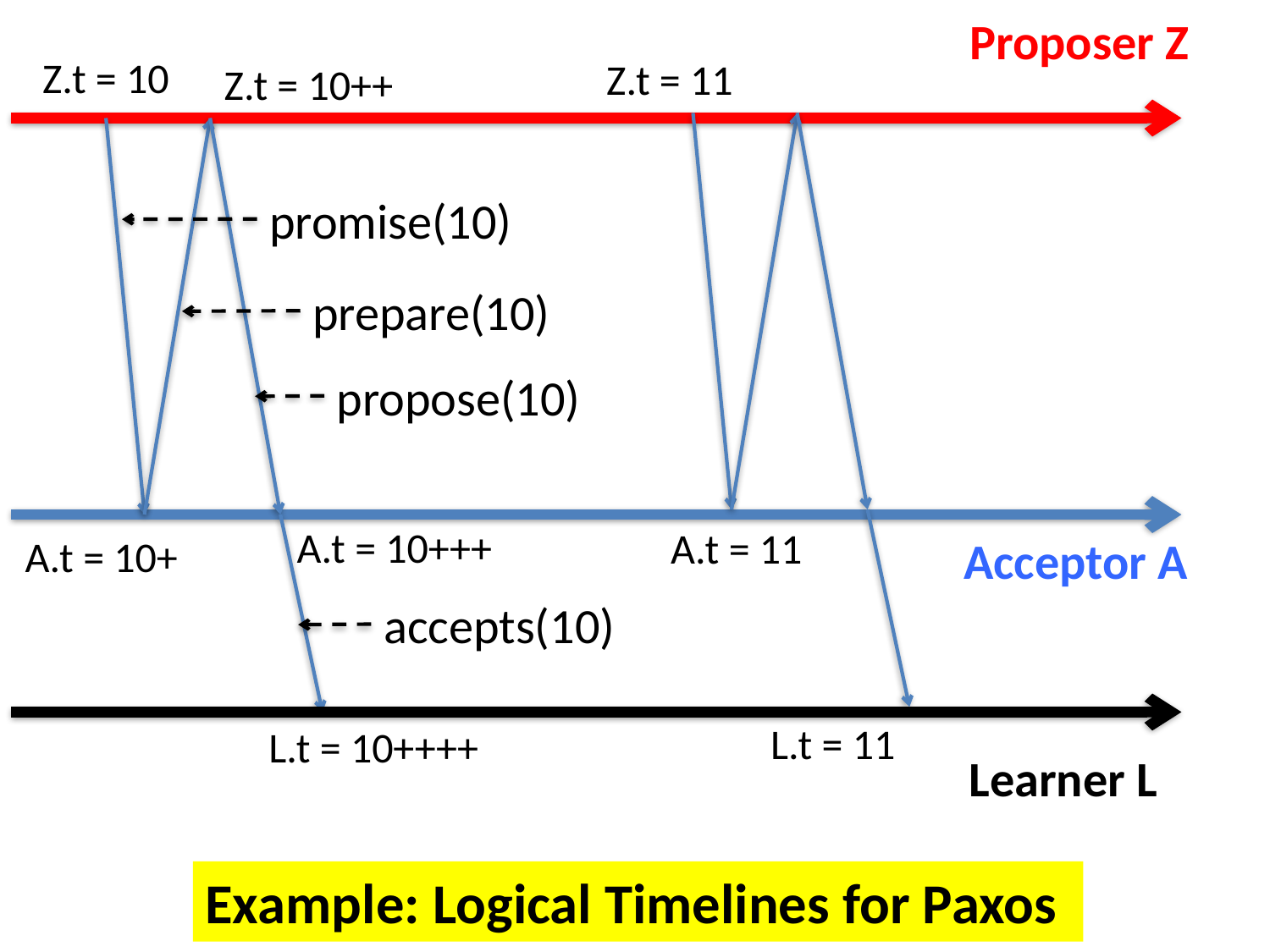

Proposer Z
Z.t = 10
Z.t = 11
Z.t = 10++
promise(10)
prepare(10)
propose(10)
A.t = 10+++
A.t = 11
A.t = 10+
Acceptor A
accepts(10)
L.t = 11
L.t = 10++++
Learner L
Example: Logical Timelines for Paxos